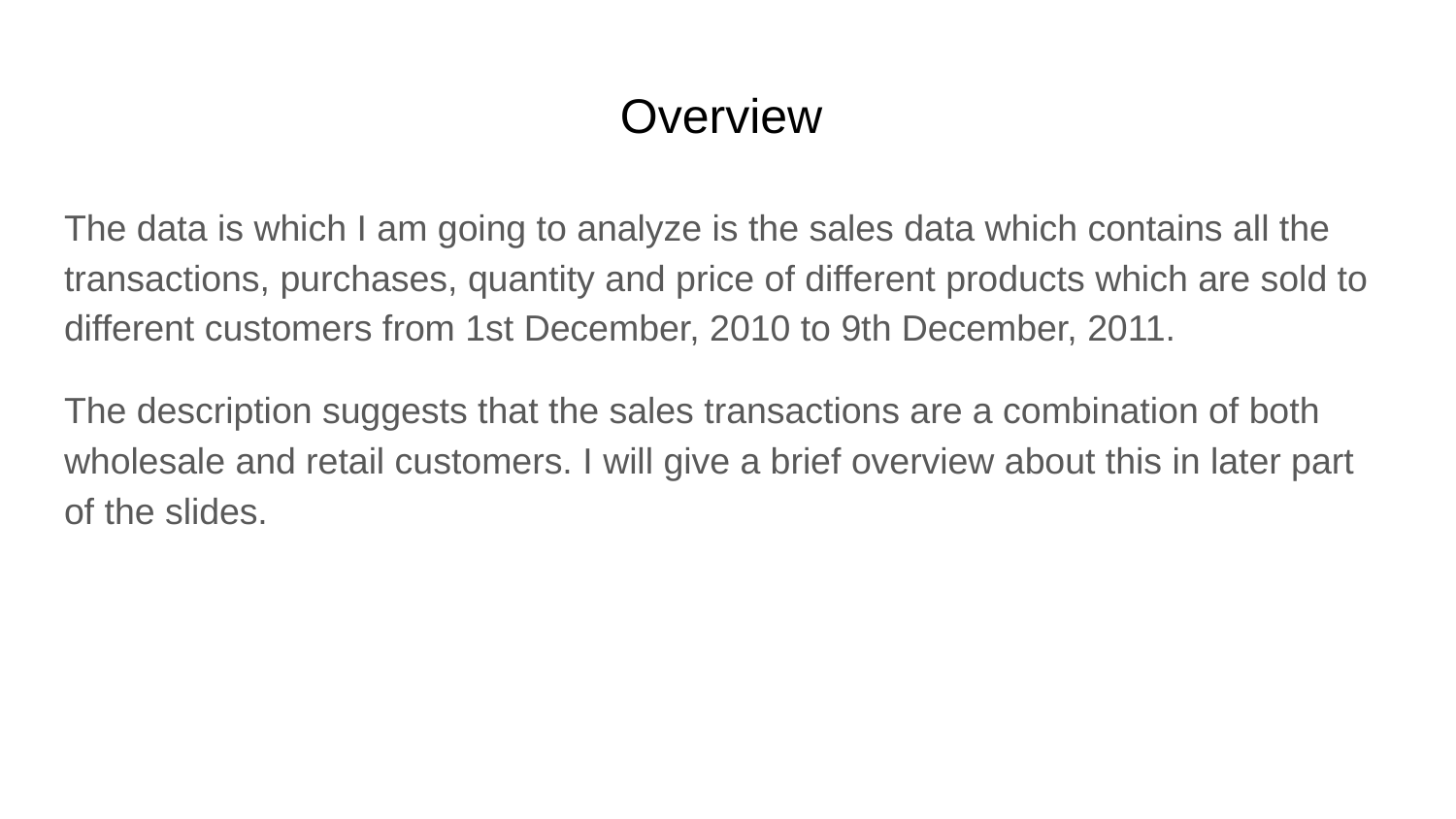

# Overview
The data is which I am going to analyze is the sales data which contains all the transactions, purchases, quantity and price of different products which are sold to different customers from 1st December, 2010 to 9th December, 2011.
The description suggests that the sales transactions are a combination of both wholesale and retail customers. I will give a brief overview about this in later part of the slides.